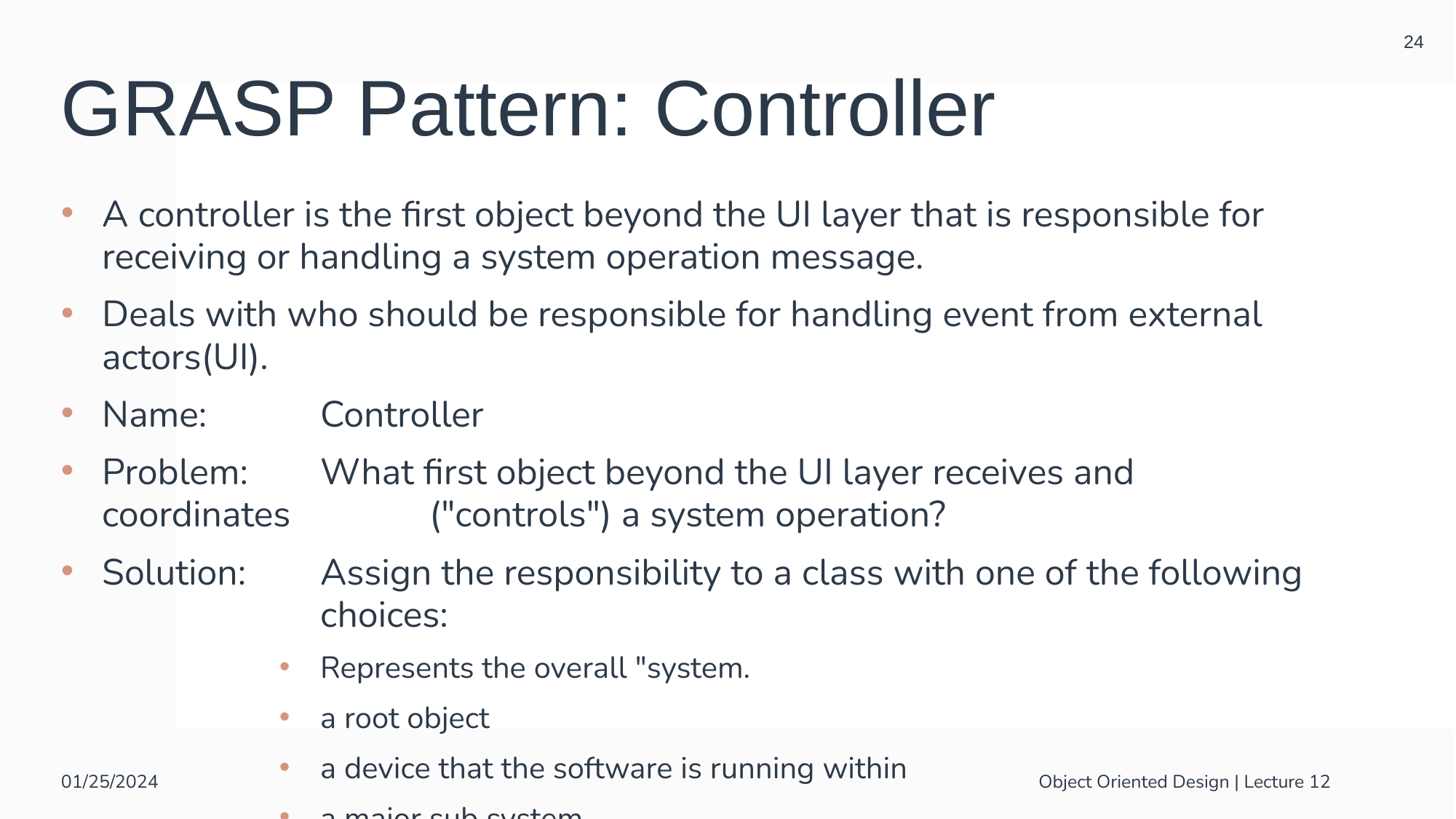

24
# GRASP Pattern: Controller
A controller is the first object beyond the UI layer that is responsible for receiving or handling a system operation message.
Deals with who should be responsible for handling event from external actors(UI).
Name: 	Controller
Problem: 	What first object beyond the UI layer receives and coordinates 		("controls") a system operation?
Solution: 	Assign the responsibility to a class with one of the following 		choices:
Represents the overall "system.
a root object
a device that the software is running within
a major sub system.
01/25/2024
Object Oriented Design | Lecture 12